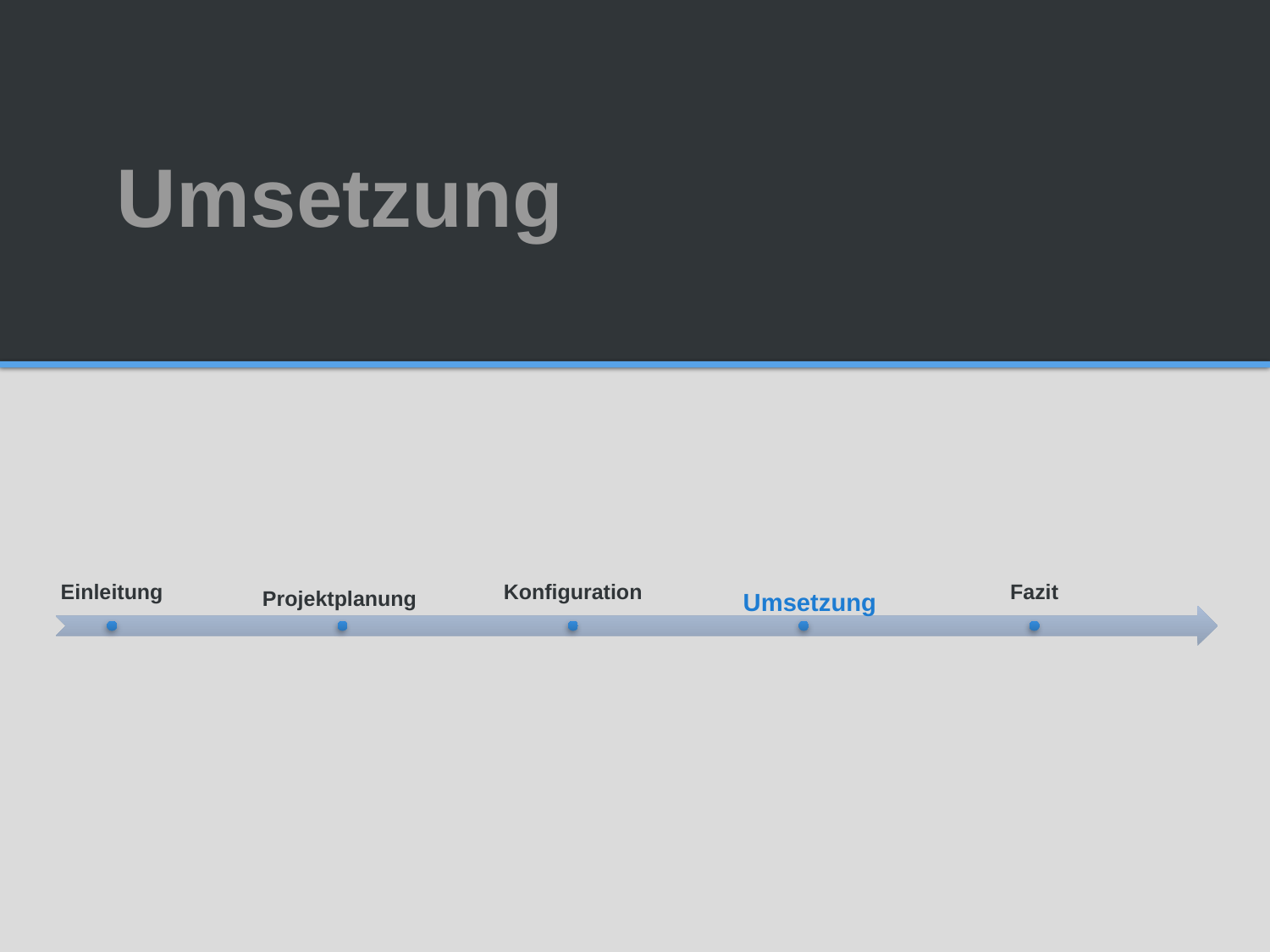

# Umsetzung

Einleitung
Projektplanung
Konfiguration
Umsetzung
Fazit